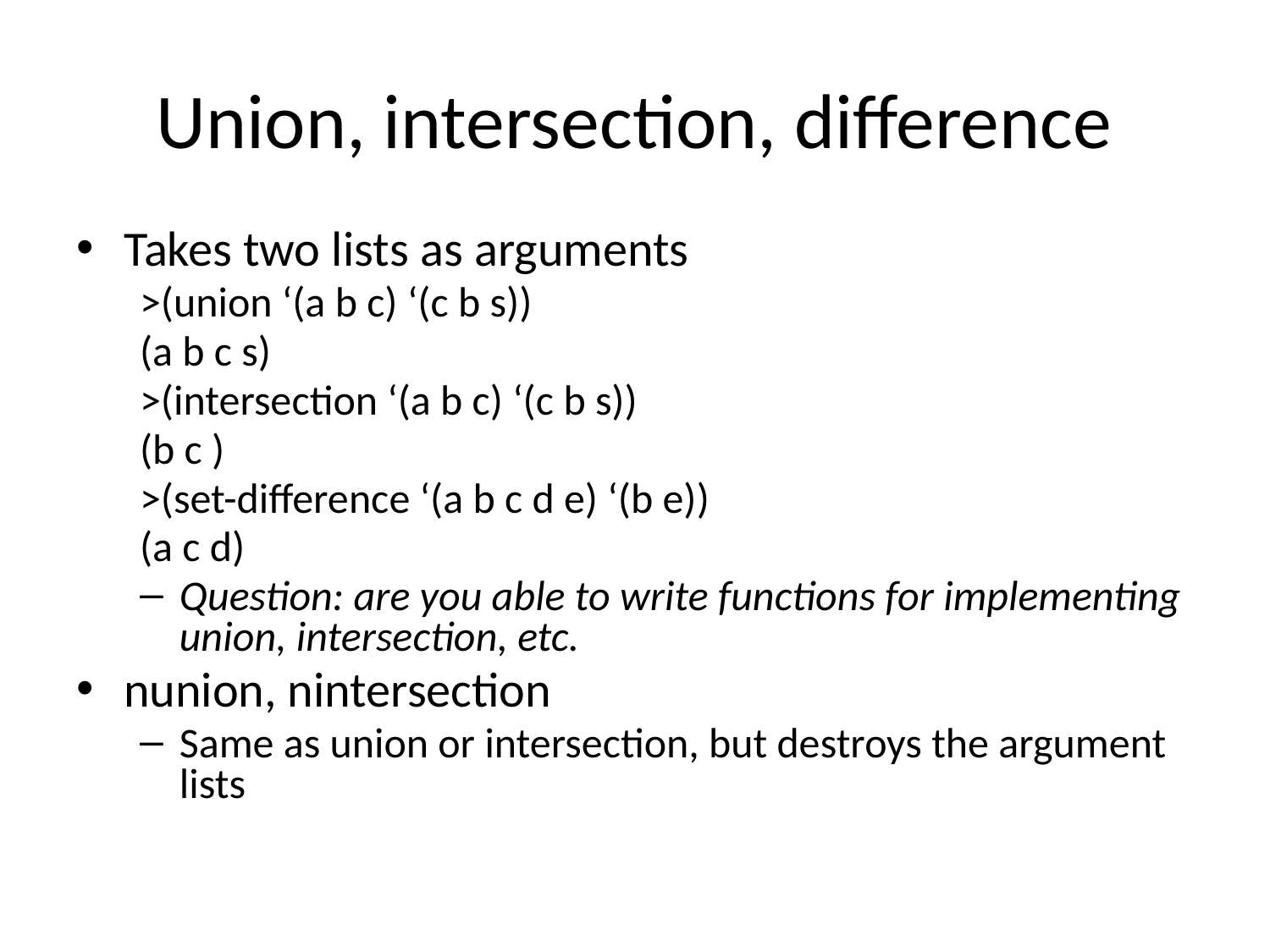

# Union, intersection, difference
Takes two lists as arguments
>(union ‘(a b c) ‘(c b s))
(a b c s)
>(intersection ‘(a b c) ‘(c b s))
(b c )
>(set-difference ‘(a b c d e) ‘(b e))
(a c d)
Question: are you able to write functions for implementing union, intersection, etc.
nunion, nintersection
Same as union or intersection, but destroys the argument lists